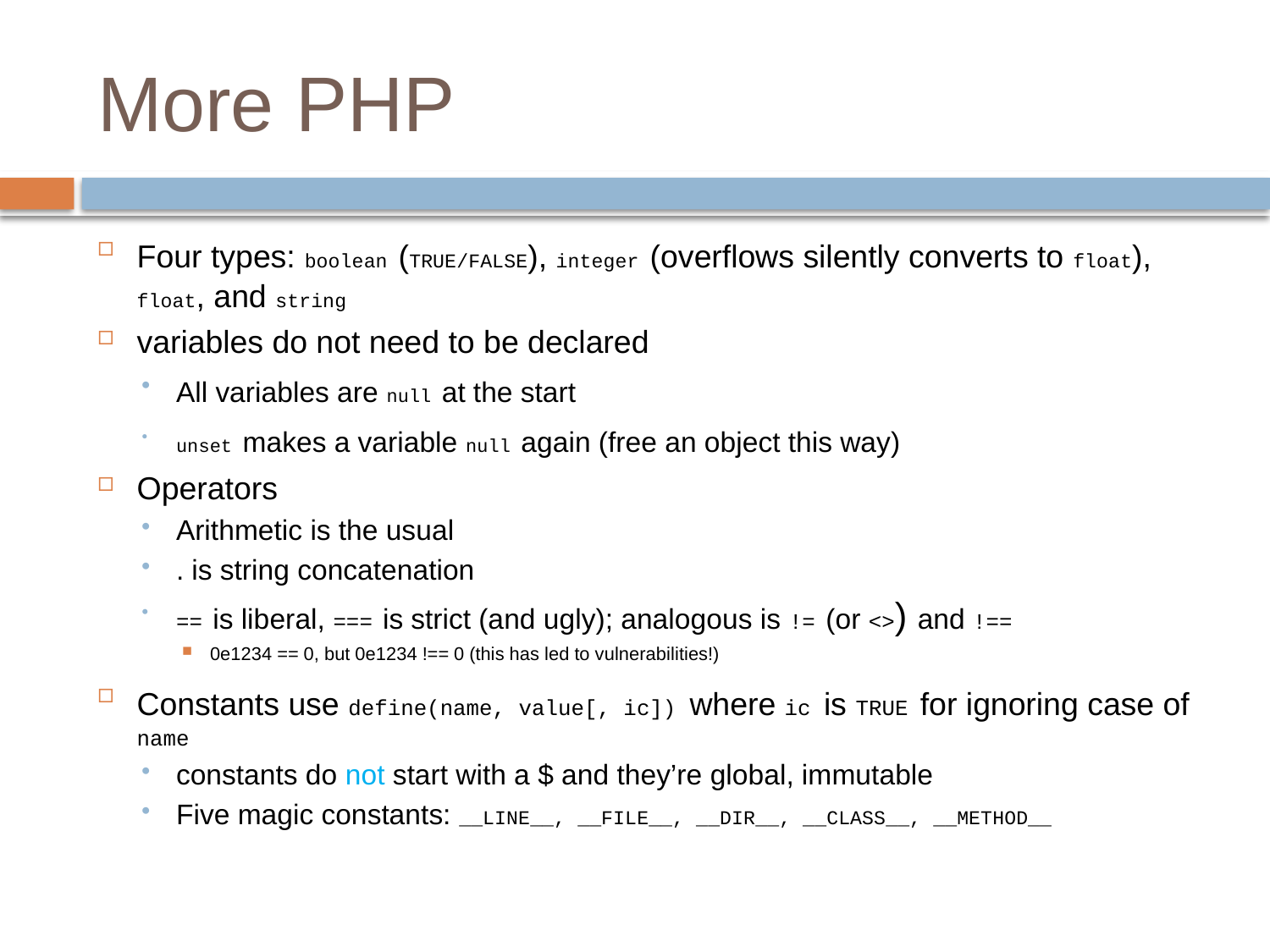

# More PHP
Four types: boolean (TRUE/FALSE), integer (overflows silently converts to float), float, and string
variables do not need to be declared
All variables are null at the start
unset makes a variable null again (free an object this way)
Operators
Arithmetic is the usual
. is string concatenation
== is liberal, === is strict (and ugly); analogous is != (or <>) and !==
0e1234 == 0, but 0e1234 !== 0 (this has led to vulnerabilities!)
Constants use define(name, value[, ic]) where ic is TRUE for ignoring case of name
constants do not start with a $ and they’re global, immutable
Five magic constants: __LINE__, __FILE__, __DIR__, __CLASS__, __METHOD__